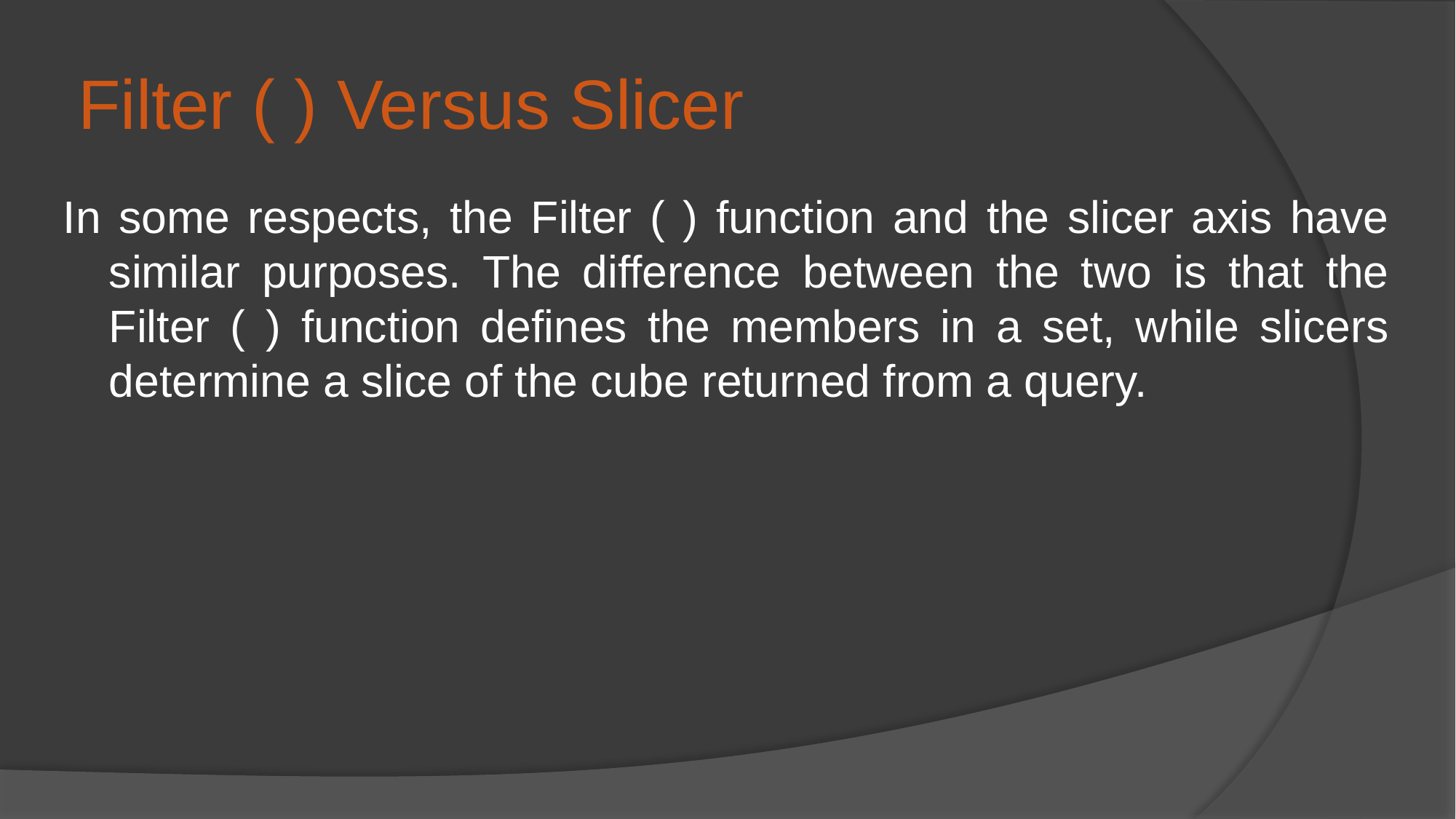

# Filter ( ) Versus Slicer
In some respects, the Filter ( ) function and the slicer axis have similar purposes. The difference between the two is that the Filter ( ) function defines the members in a set, while slicers determine a slice of the cube returned from a query.